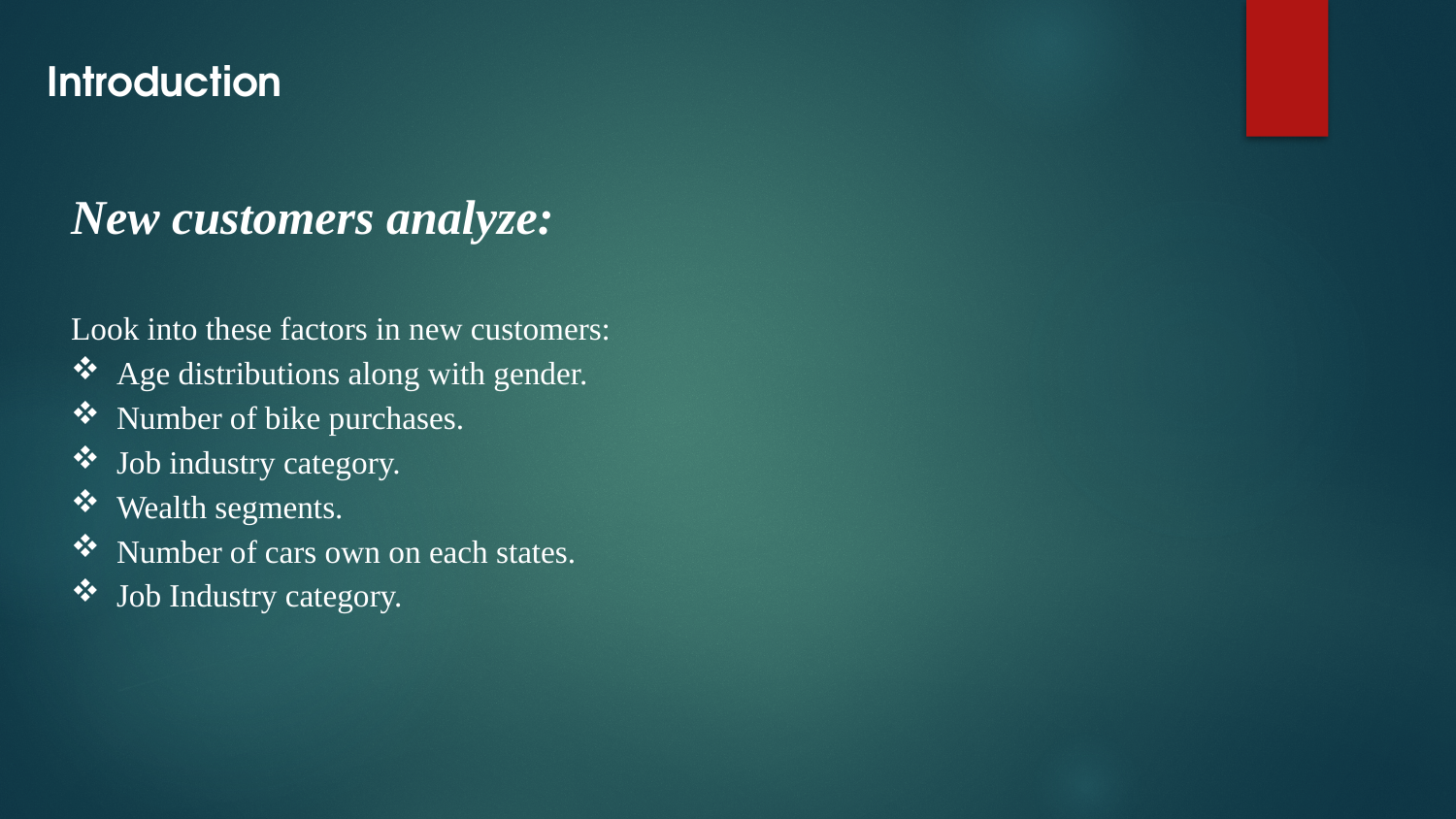

Introduction
New customers analyze:
Look into these factors in new customers:
Age distributions along with gender.
Number of bike purchases.
Job industry category.
Wealth segments.
Number of cars own on each states.
Job Industry category.